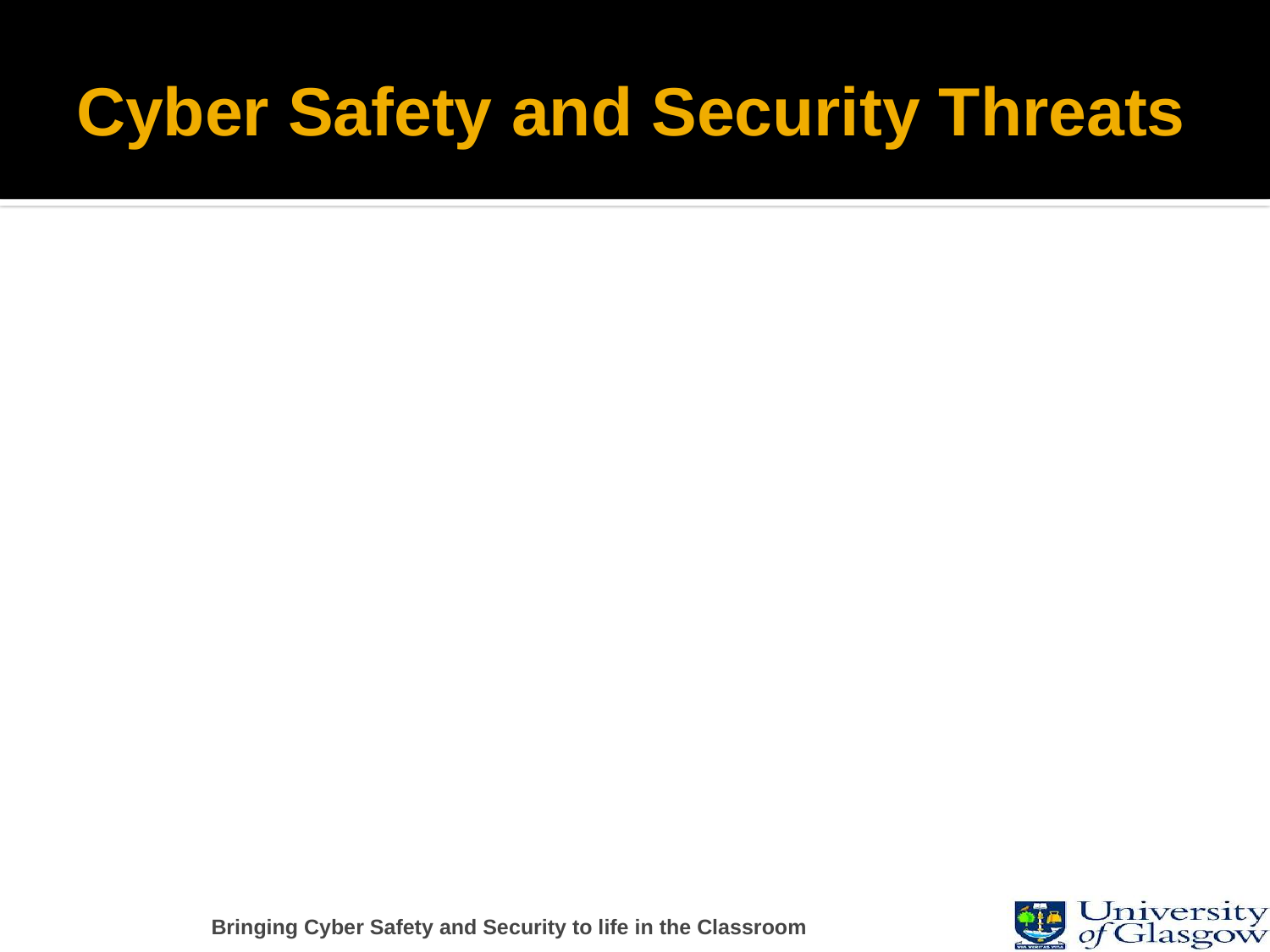

# Cyber Safety and Security Threats

Bringing Cyber Safety and Security to life in the Classroom